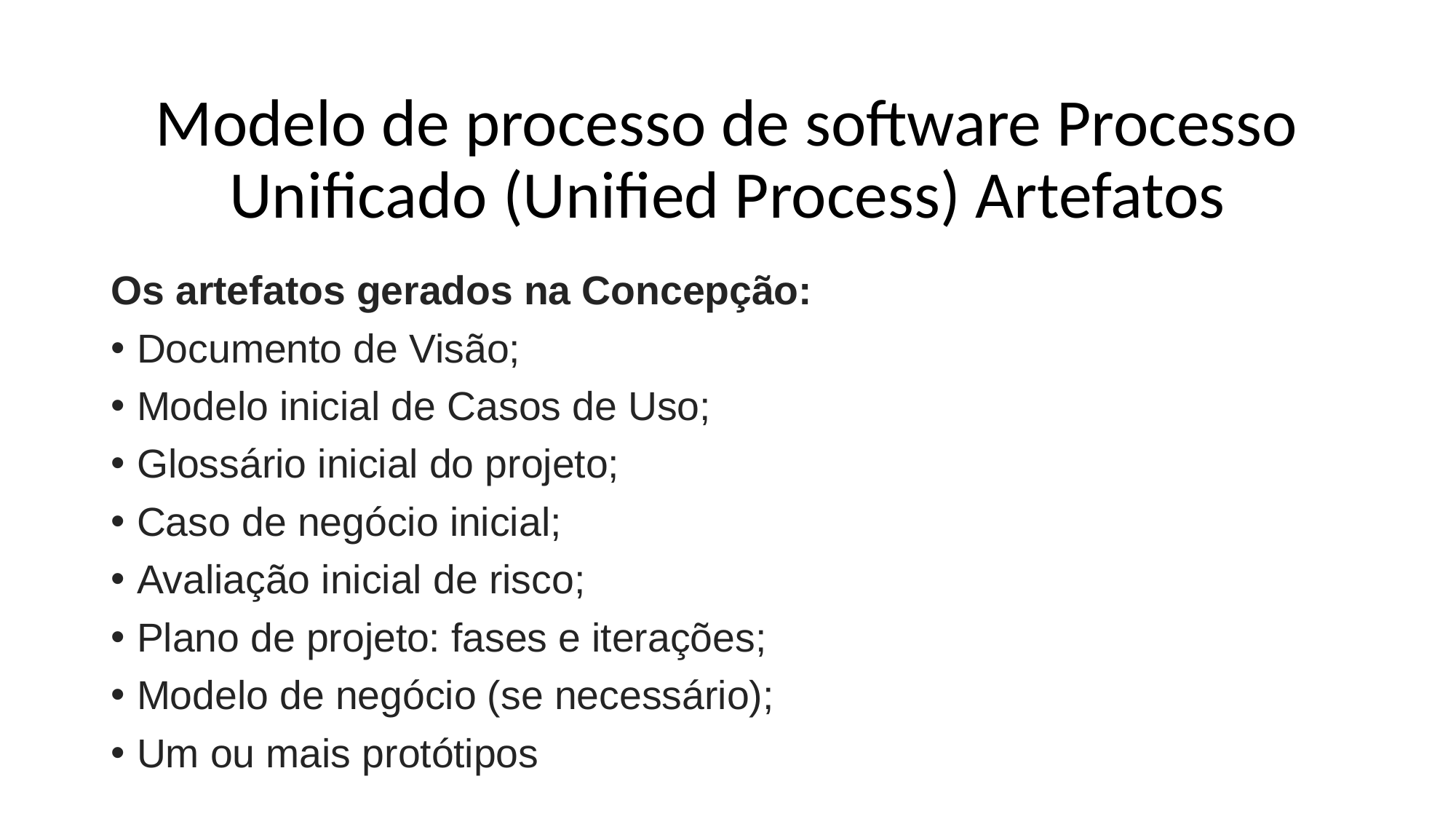

# Modelo de processo de software Processo Unificado (Unified Process) Artefatos
Os artefatos gerados na Concepção:
Documento de Visão;
Modelo inicial de Casos de Uso;
Glossário inicial do projeto;
Caso de negócio inicial;
Avaliação inicial de risco;
Plano de projeto: fases e iterações;
Modelo de negócio (se necessário);
Um ou mais protótipos